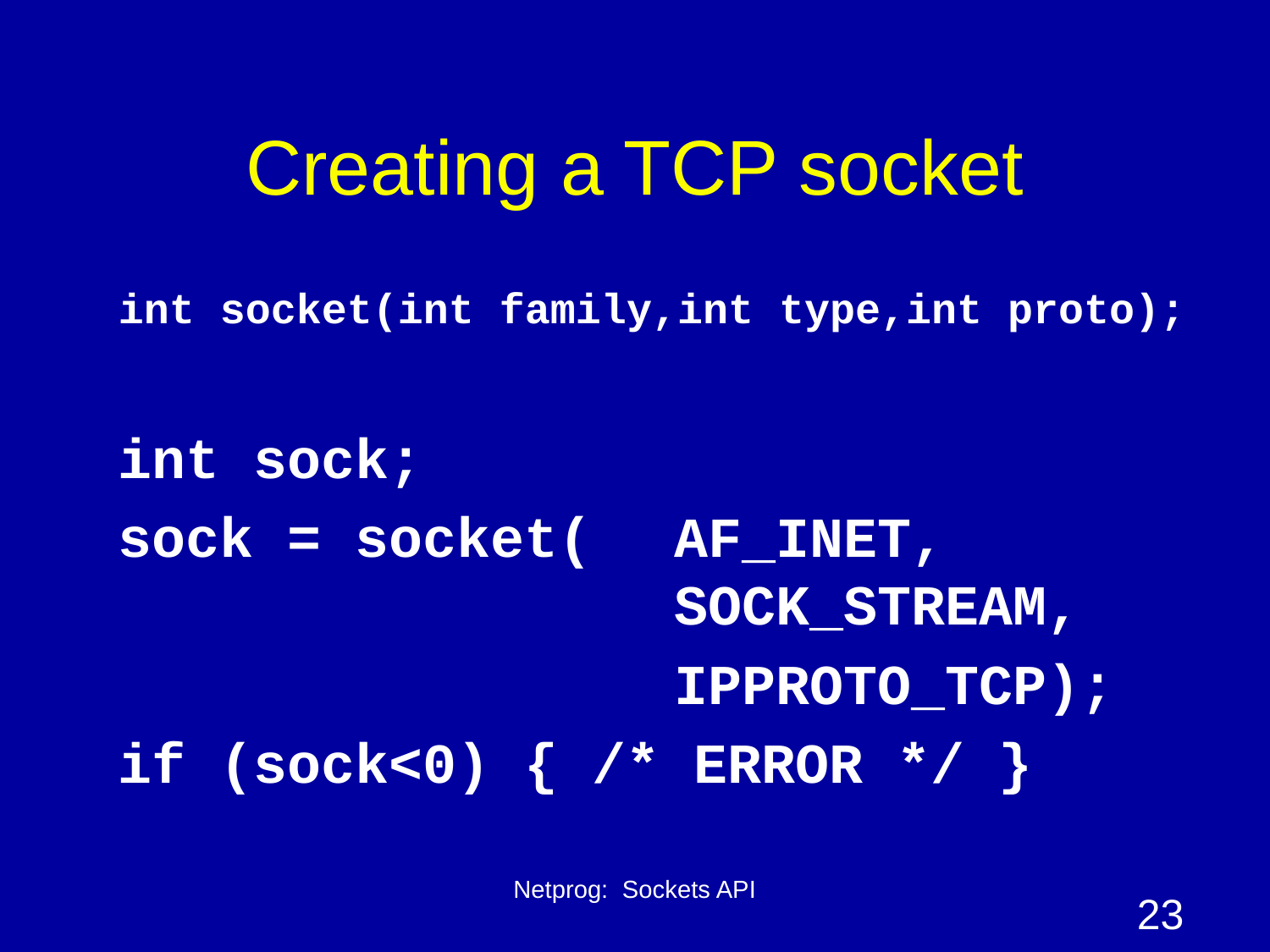

# Creating a TCP socket
int socket(int family,int type,int proto);

int sock;
sock = socket(	AF_INET, 						SOCK_STREAM,
					IPPROTO_TCP);
if (sock<0) { /* ERROR */ }
Netprog:  Sockets API